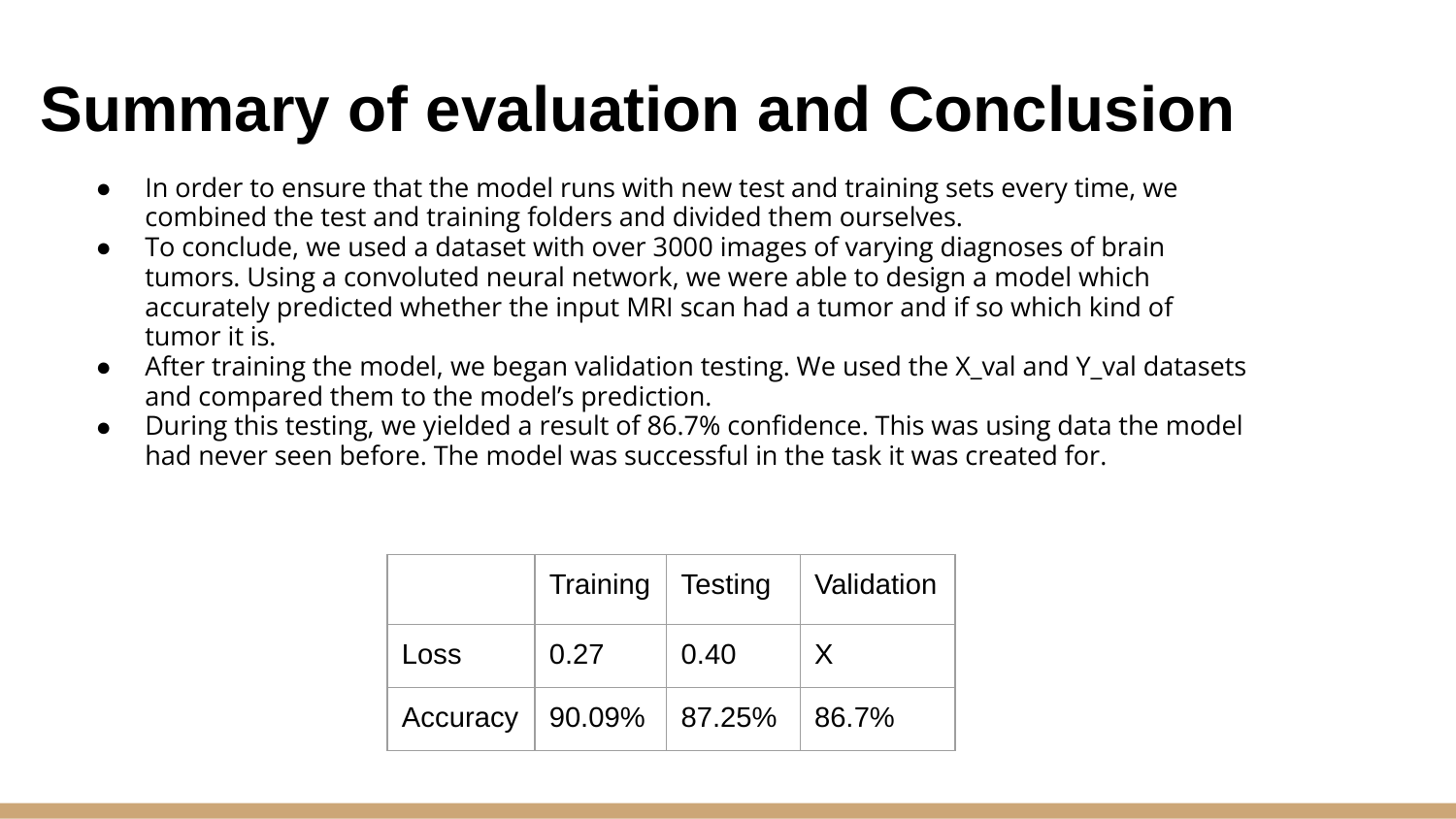

# Summary of evaluation and Conclusion
In order to ensure that the model runs with new test and training sets every time, we combined the test and training folders and divided them ourselves.
To conclude, we used a dataset with over 3000 images of varying diagnoses of brain tumors. Using a convoluted neural network, we were able to design a model which accurately predicted whether the input MRI scan had a tumor and if so which kind of tumor it is.
After training the model, we began validation testing. We used the X_val and Y_val datasets and compared them to the model’s prediction.
During this testing, we yielded a result of 86.7% confidence. This was using data the model had never seen before. The model was successful in the task it was created for.

|  | Training | Testing | Validation |
| --- | --- | --- | --- |
| Loss | 0.27 | 0.40 | X |
| Accuracy | 90.09% | 87.25% | 86.7% |